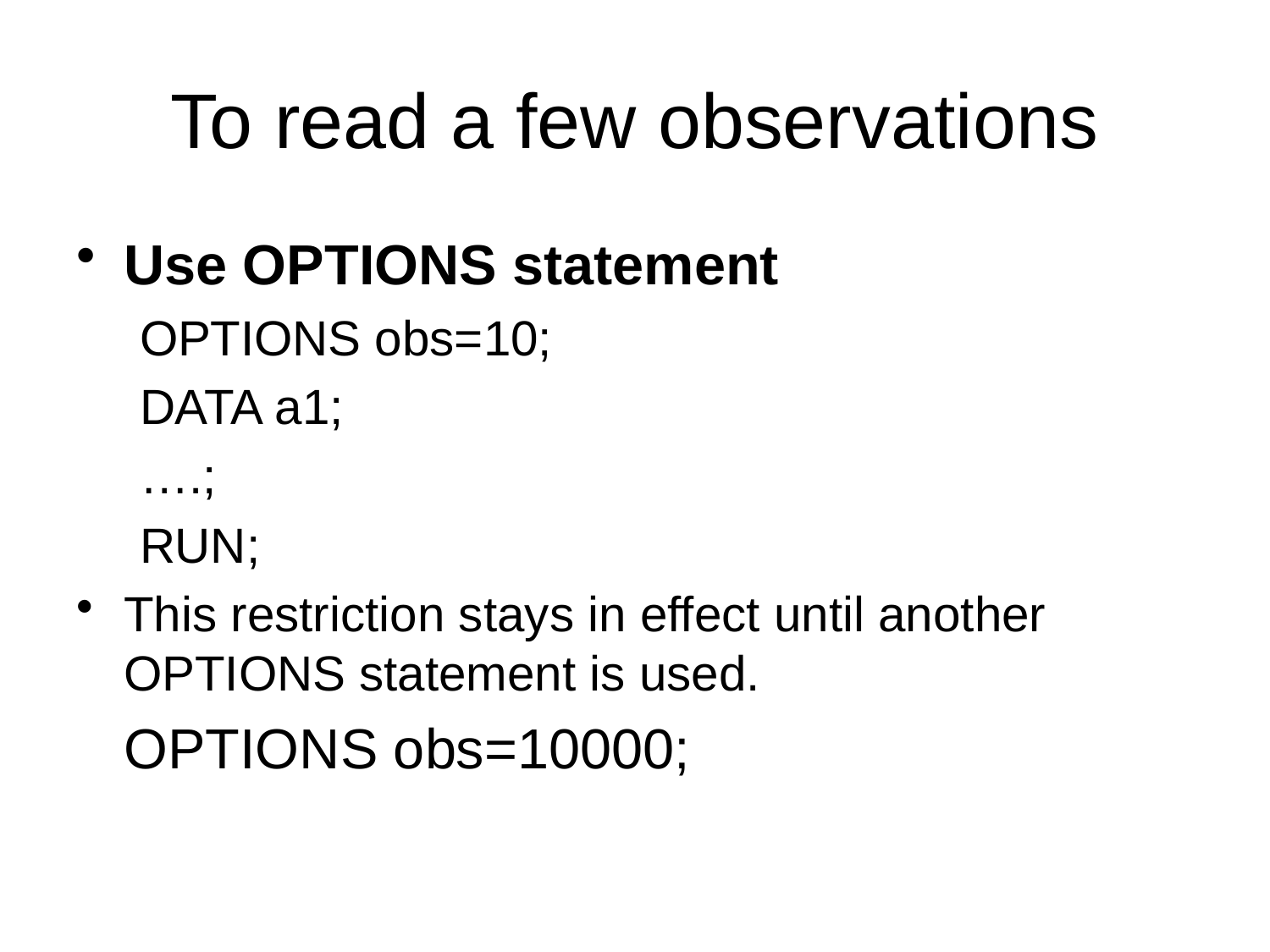

# To read a few observations
Use OPTIONS statement
OPTIONS obs=10;
DATA a1;
….;
RUN;
This restriction stays in effect until another OPTIONS statement is used.
	OPTIONS obs=10000;